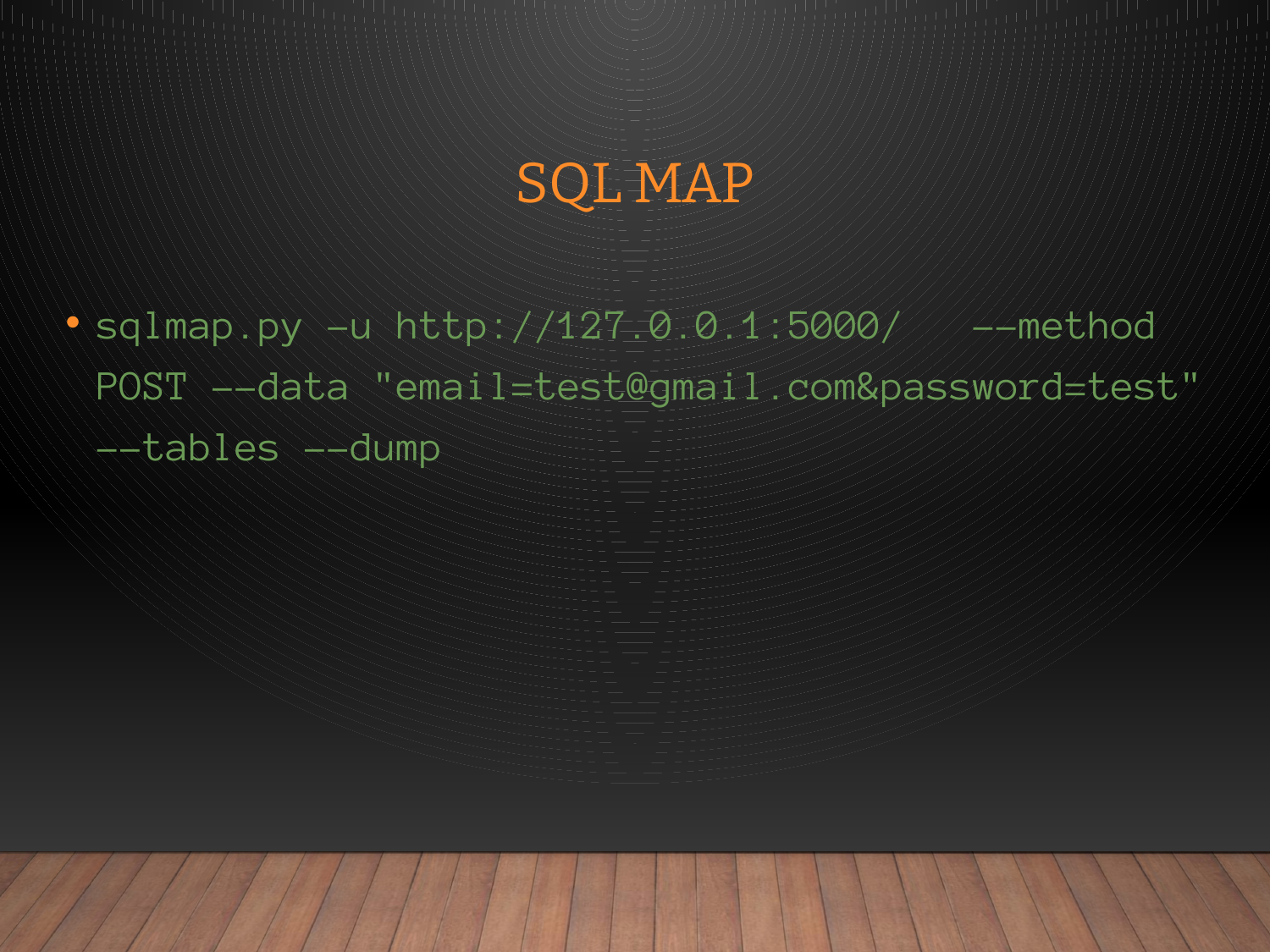

# SQL MAp
sqlmap.py -u http://127.0.0.1:5000/   --method POST --data "email=test@gmail.com&password=test" --tables --dump